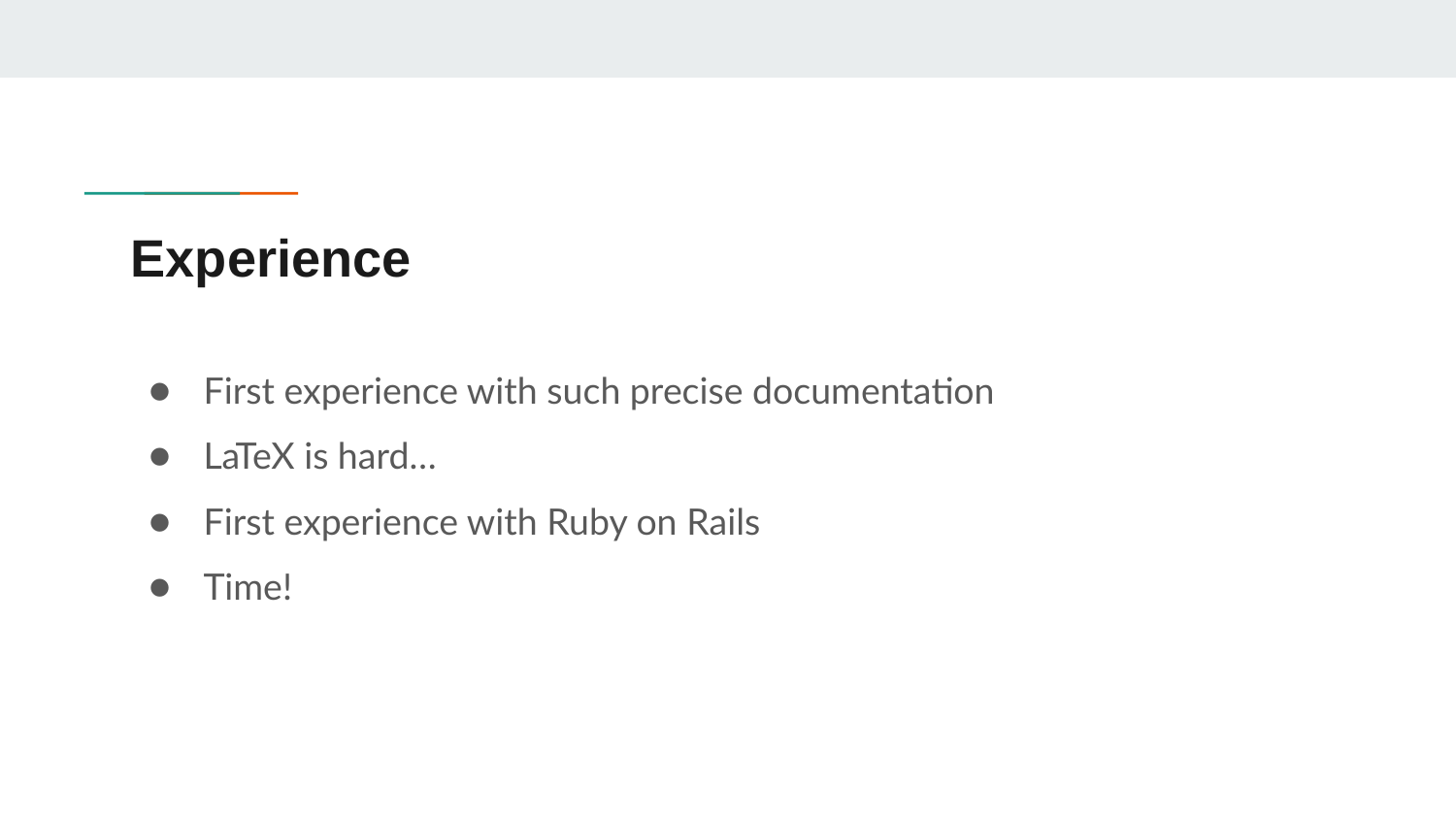

# Experience
First experience with such precise documentation
LaTeX is hard…
First experience with Ruby on Rails
Time!